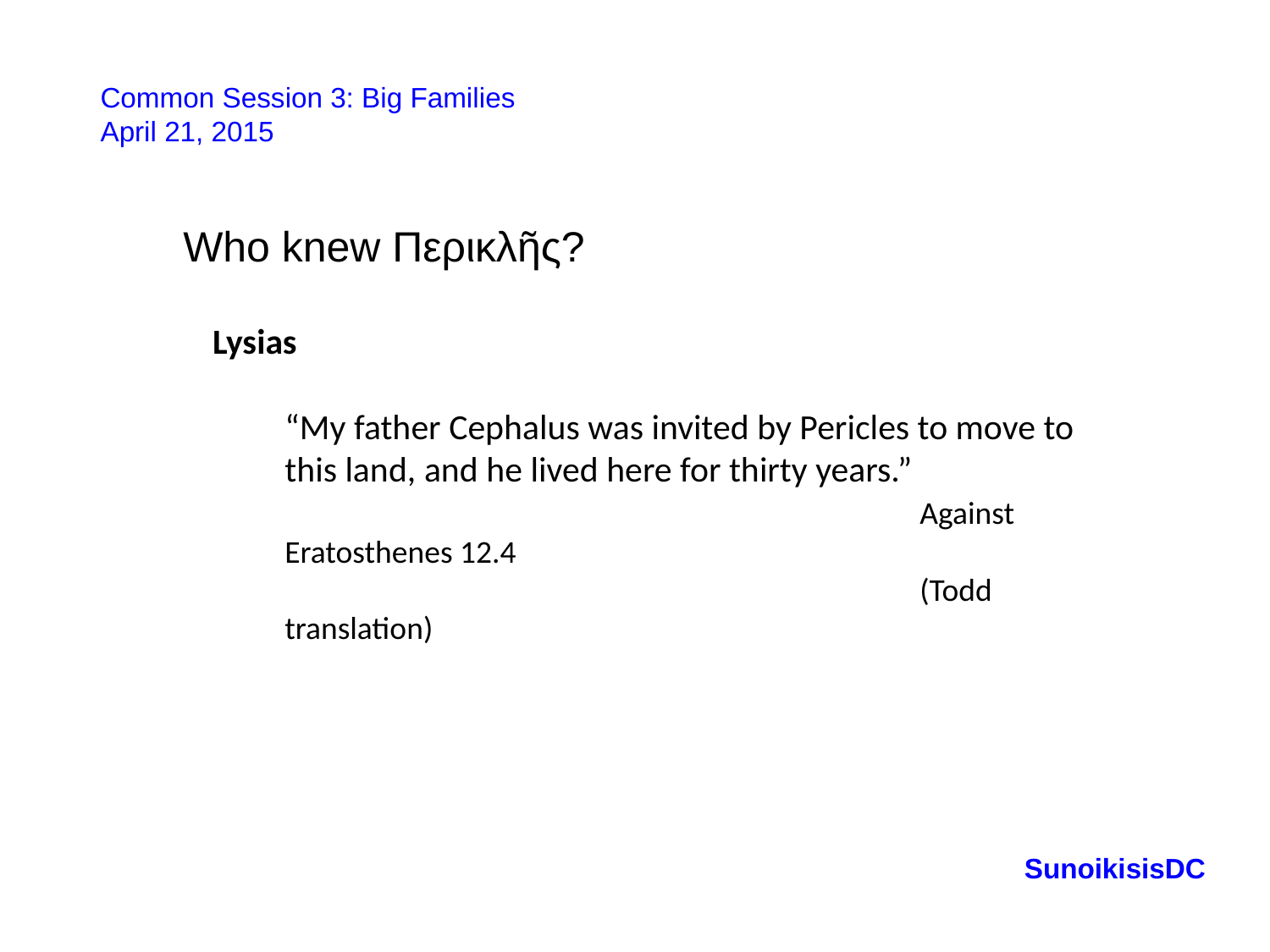

Common Session 3: Big Families
April 21, 2015
Who knew Περικλῆς?
Lysias

“My father Cephalus was invited by Pericles to move to this land, and he lived here for thirty years.”
					Against Eratosthenes 12.4
					(Todd translation)
SunoikisisDC